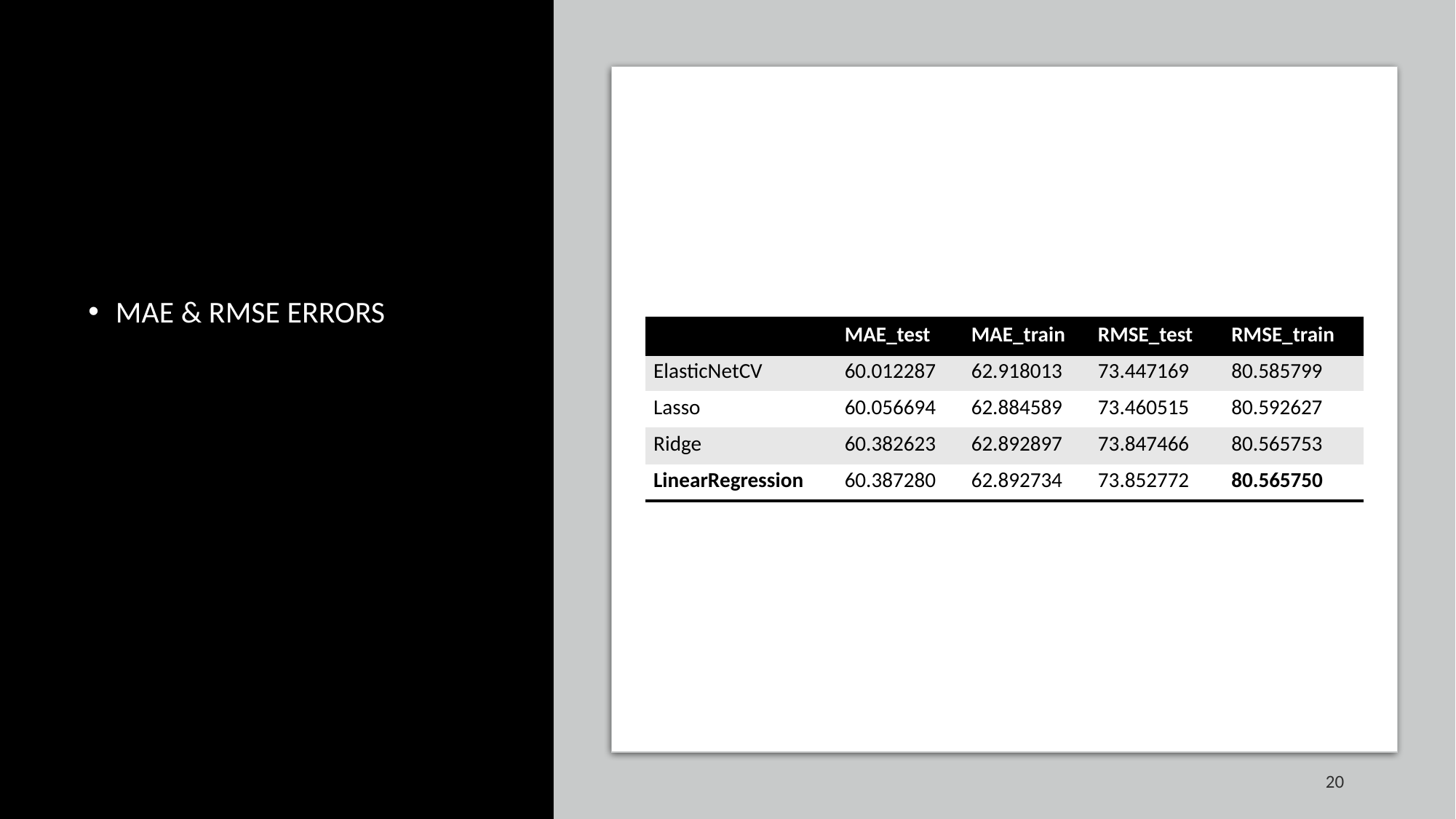

MAE & RMSE ERRORS

|  | MAE\_test | MAE\_train | RMSE\_test | RMSE\_train |
| --- | --- | --- | --- | --- |
| ElasticNetCV | 60.012287 | 62.918013 | 73.447169 | 80.585799 |
| Lasso | 60.056694 | 62.884589 | 73.460515 | 80.592627 |
| Ridge | 60.382623 | 62.892897 | 73.847466 | 80.565753 |
| LinearRegression | 60.387280 | 62.892734 | 73.852772 | 80.565750 |
20